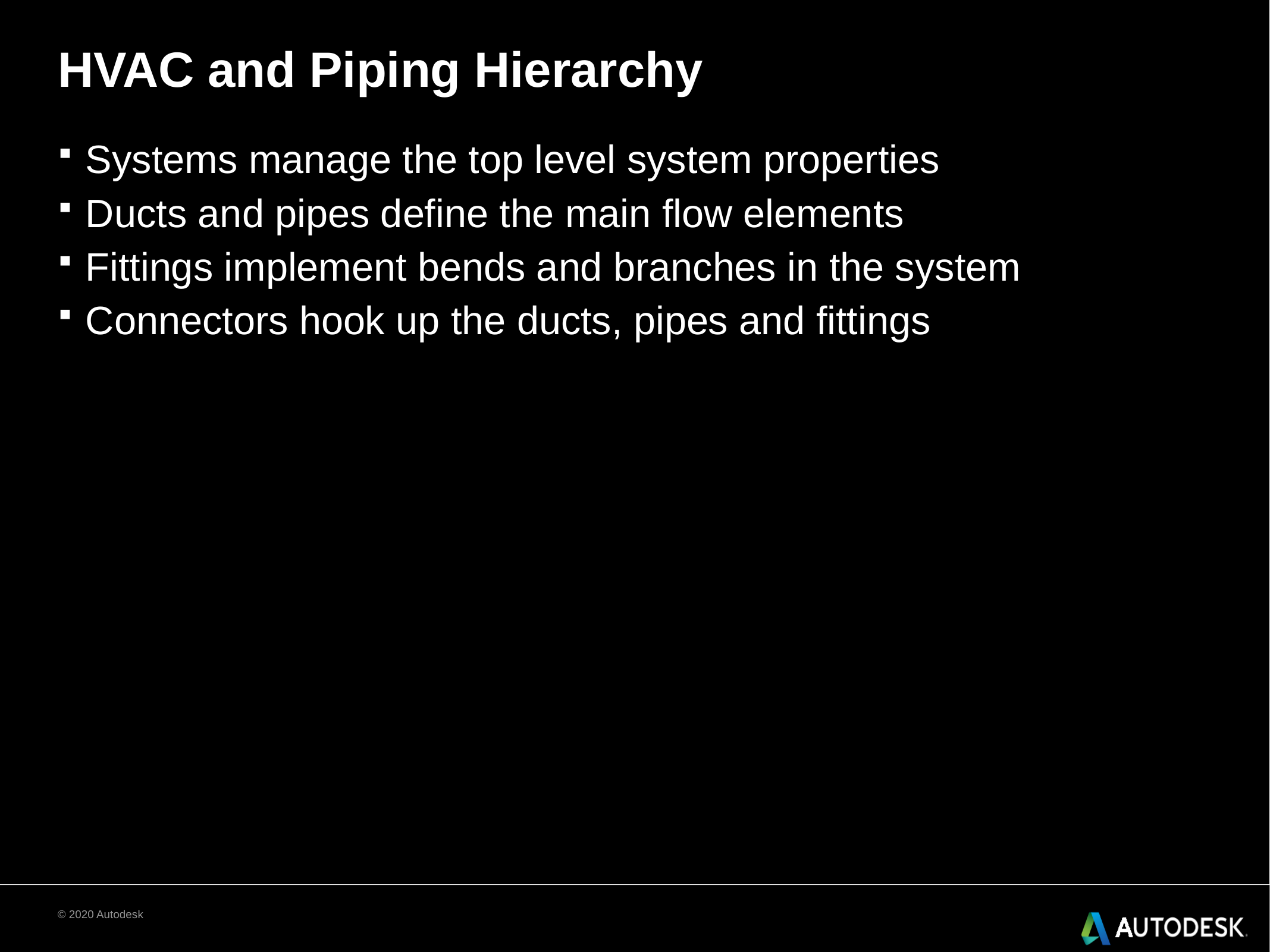

# HVAC and Piping Hierarchy
Systems manage the top level system properties
Ducts and pipes define the main flow elements
Fittings implement bends and branches in the system
Connectors hook up the ducts, pipes and fittings